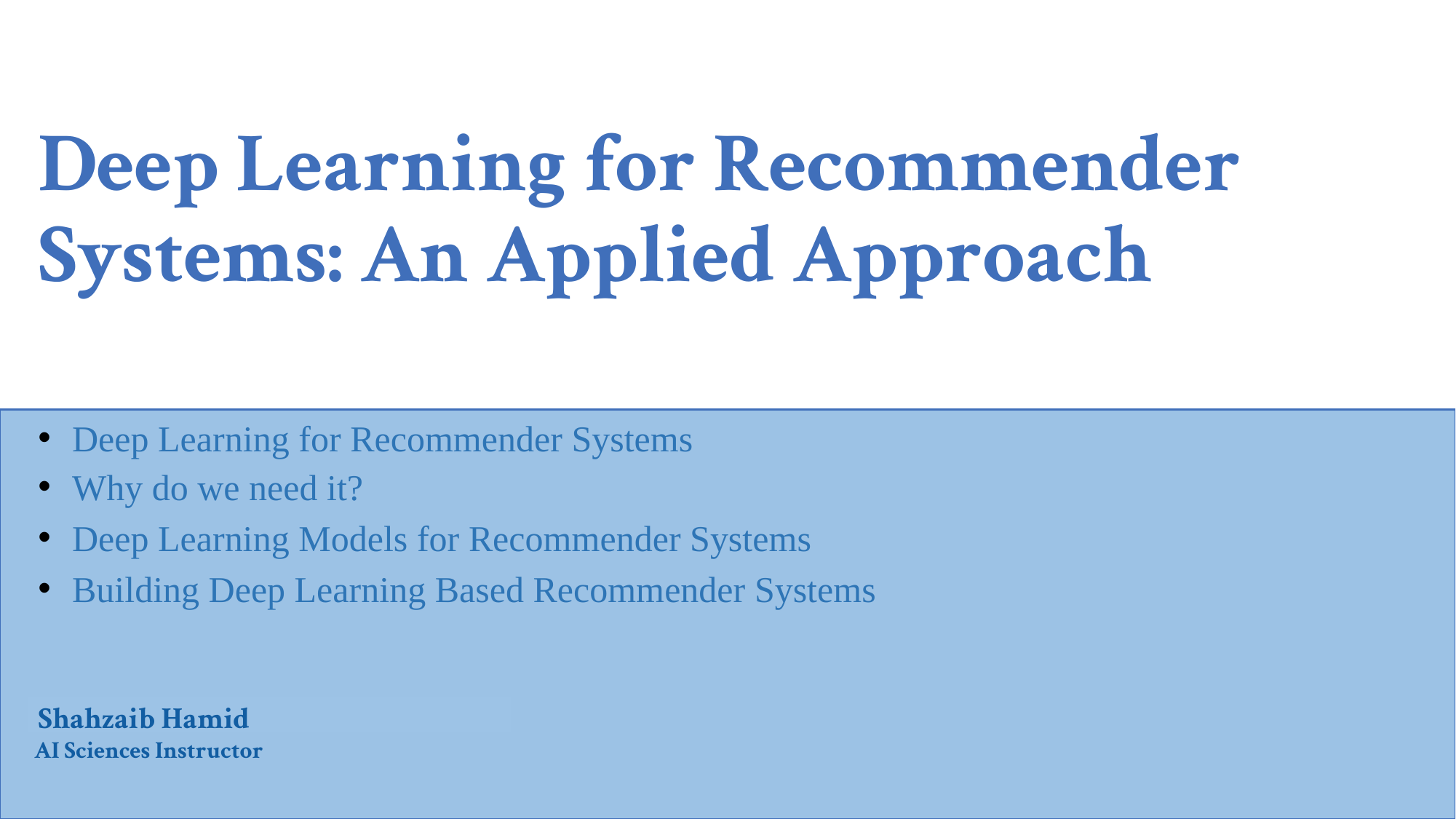

Deep Learning for Recommender Systems: An Applied Approach
Deep Learning for Recommender Systems
Why do we need it?
Deep Learning Models for Recommender Systems
Building Deep Learning Based Recommender Systems
Shahzaib Hamid